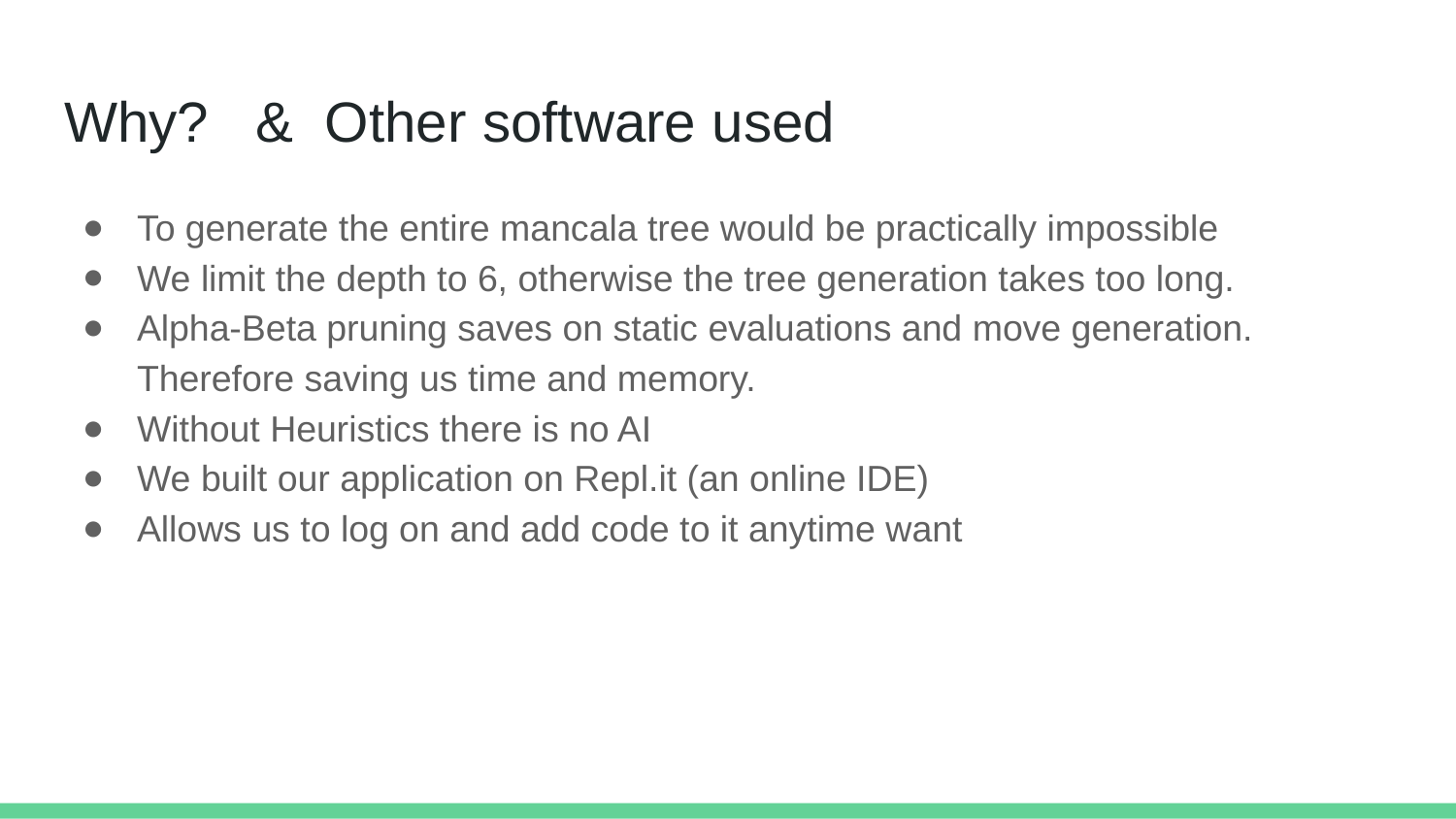

# Why?   &  Other software used
To generate the entire mancala tree would be practically impossible
We limit the depth to 6, otherwise the tree generation takes too long.
Alpha-Beta pruning saves on static evaluations and move generation. Therefore saving us time and memory.
Without Heuristics there is no AI
We built our application on Repl.it (an online IDE)
Allows us to log on and add code to it anytime want